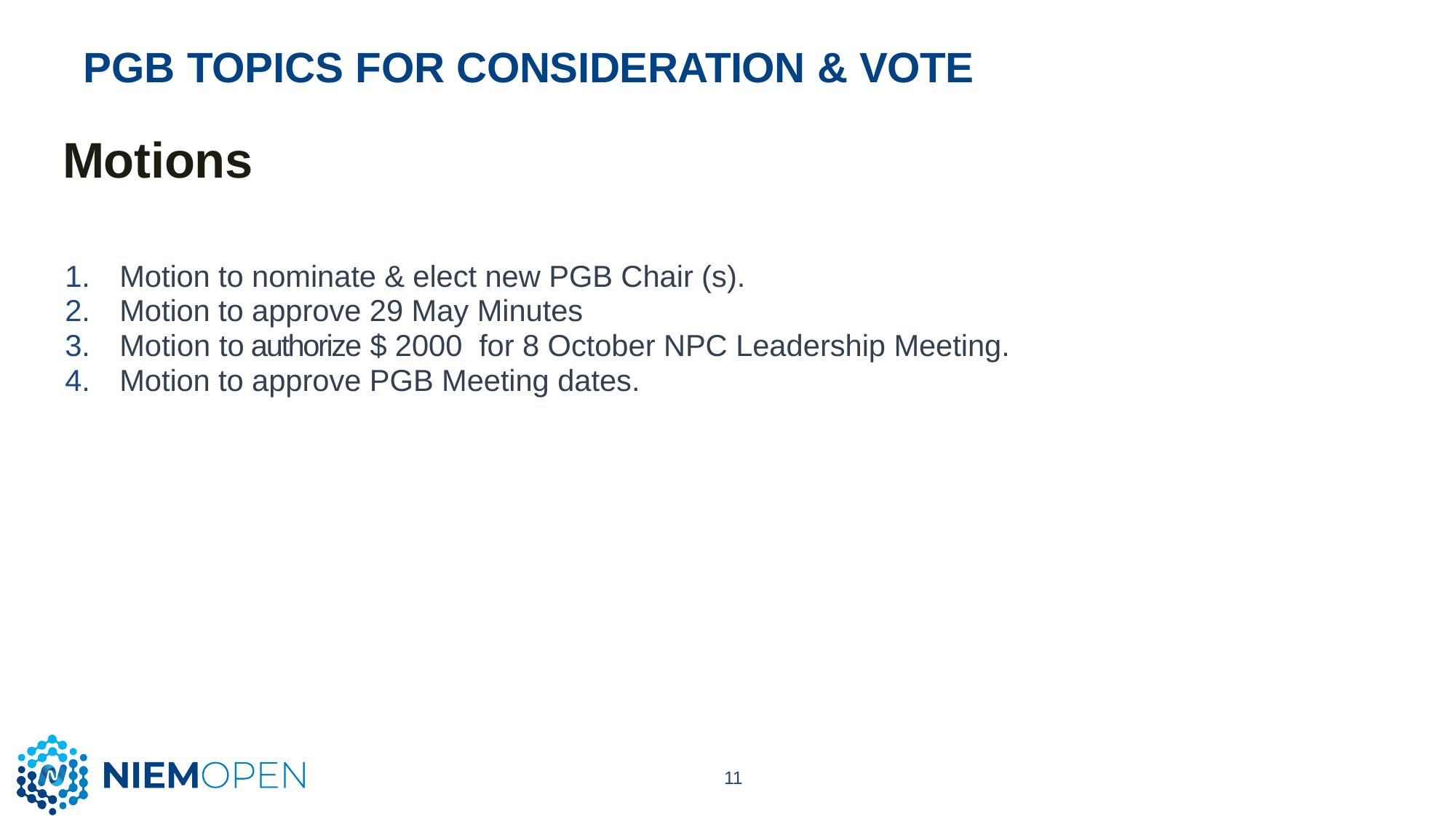

PGB TOPICS FOR CONSIDERATION & VOTE
# Motions

Motion to nominate & elect new PGB Chair (s).
Motion to approve 29 May Minutes
Motion to authorize $ 2000  for 8 October NPC Leadership Meeting.
Motion to approve PGB Meeting dates.

11